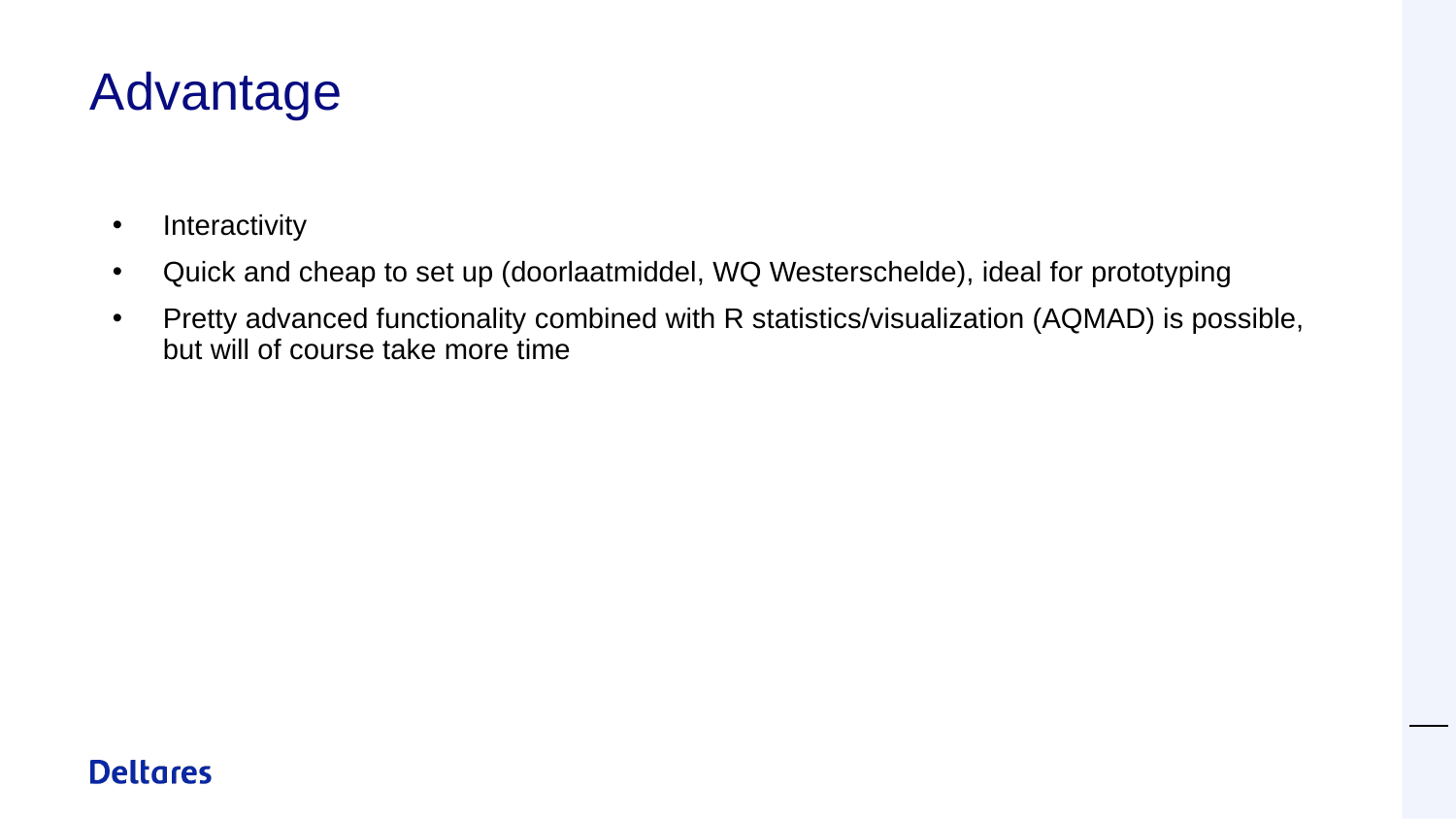

# Advantage
Interactivity
Quick and cheap to set up (doorlaatmiddel, WQ Westerschelde), ideal for prototyping
Pretty advanced functionality combined with R statistics/visualization (AQMAD) is possible, but will of course take more time